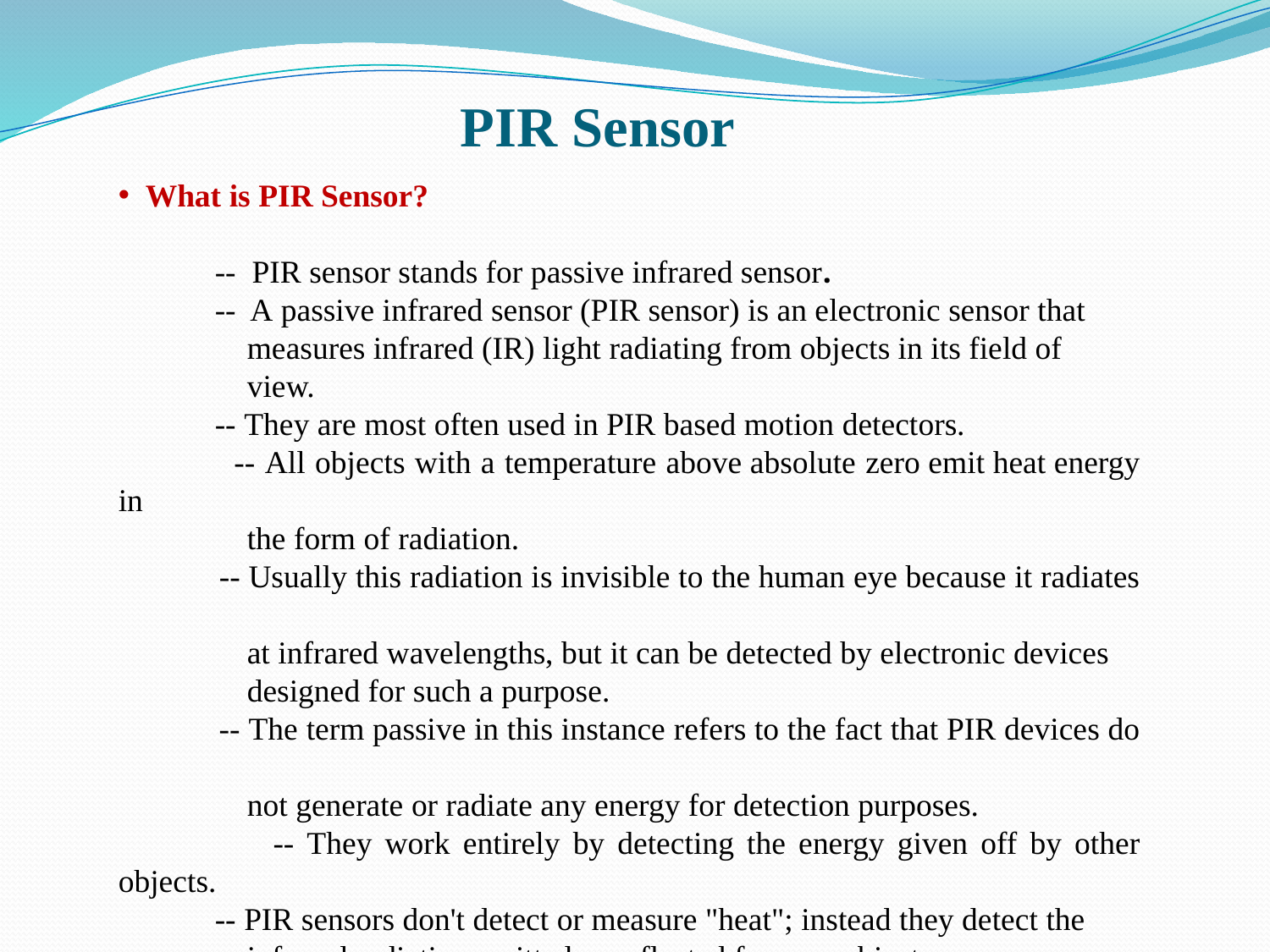

PIR Sensor
  What is PIR Sensor?

            --  PIR sensor stands for passive infrared sensor.
            --  A passive infrared sensor (PIR sensor) is an electronic sensor that
                measures infrared (IR) light radiating from objects in its field of
                view.
            -- They are most often used in PIR based motion detectors.
            -- All objects with a temperature above absolute zero emit heat energy in
                the form of radiation.
            -- Usually this radiation is invisible to the human eye because it radiates
                at infrared wavelengths, but it can be detected by electronic devices
                designed for such a purpose.
            -- The term passive in this instance refers to the fact that PIR devices do
                not generate or radiate any energy for detection purposes.
            -- They work entirely by detecting the energy given off by other objects.
            -- PIR sensors don't detect or measure "heat"; instead they detect the
                infrared radiation emitted or reflected from an object.